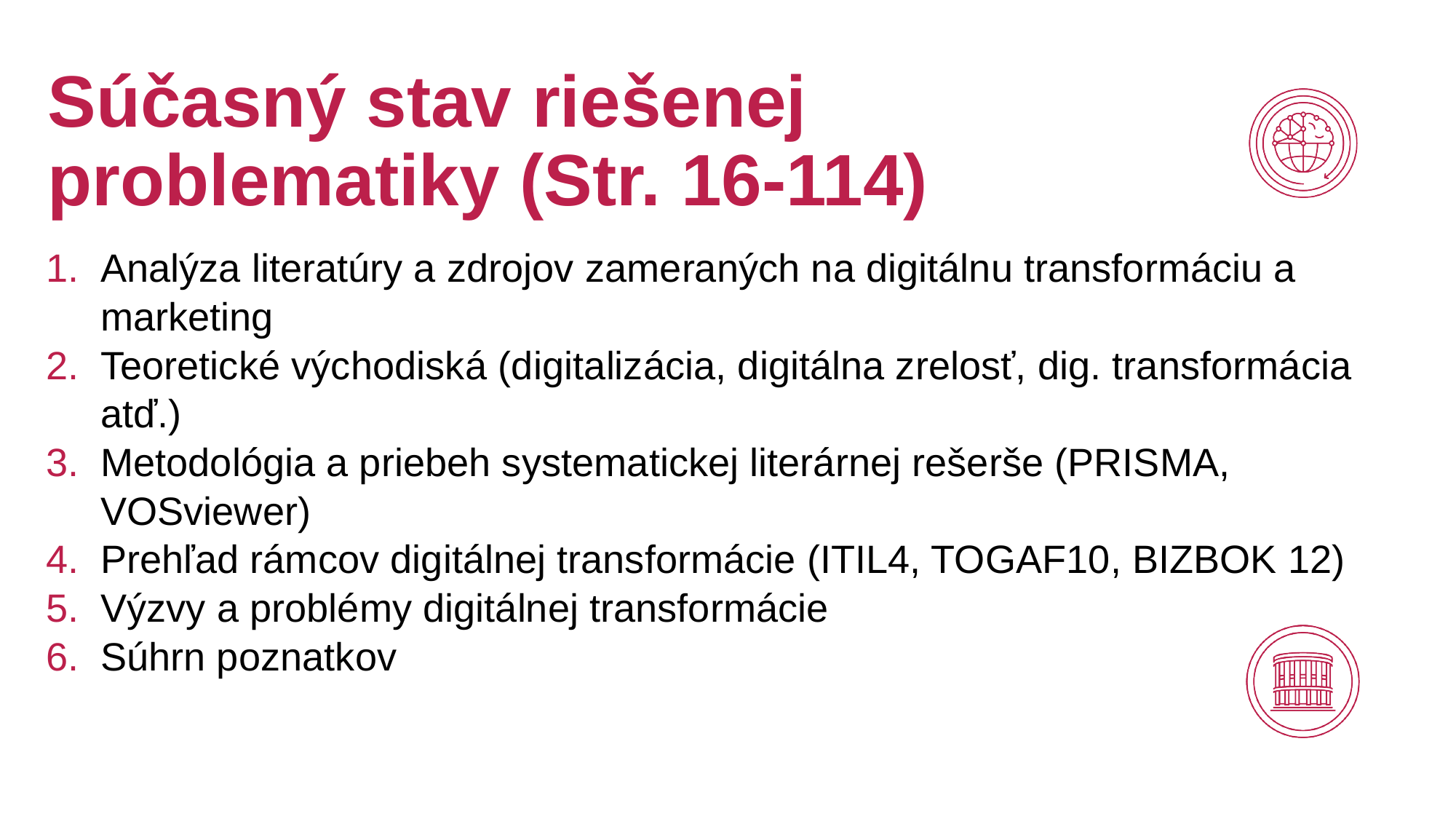

# Súčasný stav riešenej problematiky (Str. 16-114)
Analýza literatúry a zdrojov zameraných na digitálnu transformáciu a marketing
Teoretické východiská (digitalizácia, digitálna zrelosť, dig. transformácia atď.)
Metodológia a priebeh systematickej literárnej rešerše (PRISMA, VOSviewer)
Prehľad rámcov digitálnej transformácie (ITIL4, TOGAF10, BIZBOK 12)
Výzvy a problémy digitálnej transformácie
Súhrn poznatkov